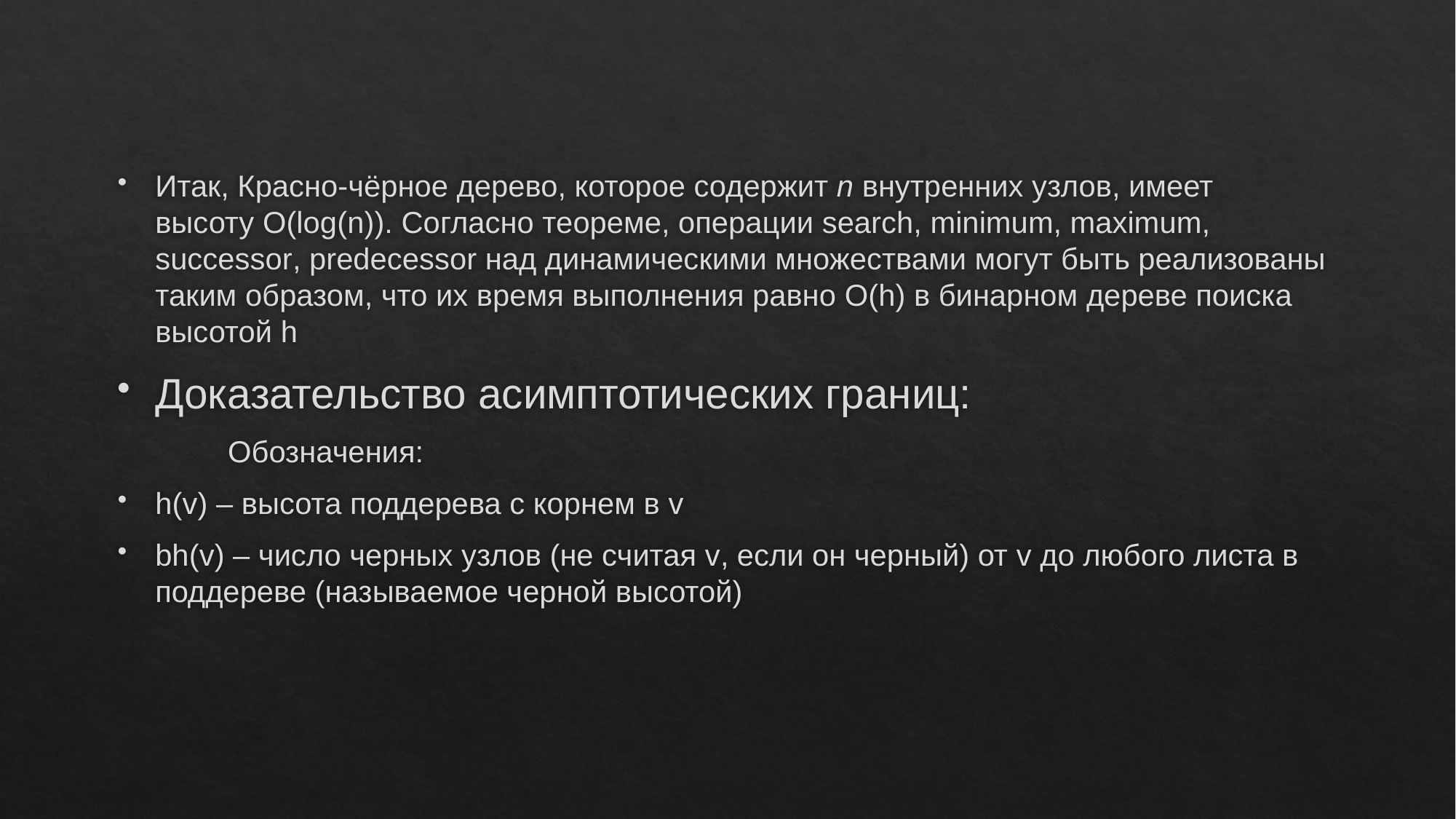

Итак, Красно-чёрное дерево, которое содержит n внутренних узлов, имеет высоту O(log(n)). Согласно теореме, операции search, minimum, maximum, successor, predecessor над динамическими множествами могут быть реализованы таким образом, что их время выполнения равно O(h) в бинарном дереве поиска высотой h
Доказательство асимптотических границ:
	Обозначения:
h(v) – высота поддерева с корнем в v
bh(v) – число черных узлов (не считая v, если он черный) от v до любого листа в поддереве (называемое черной высотой)